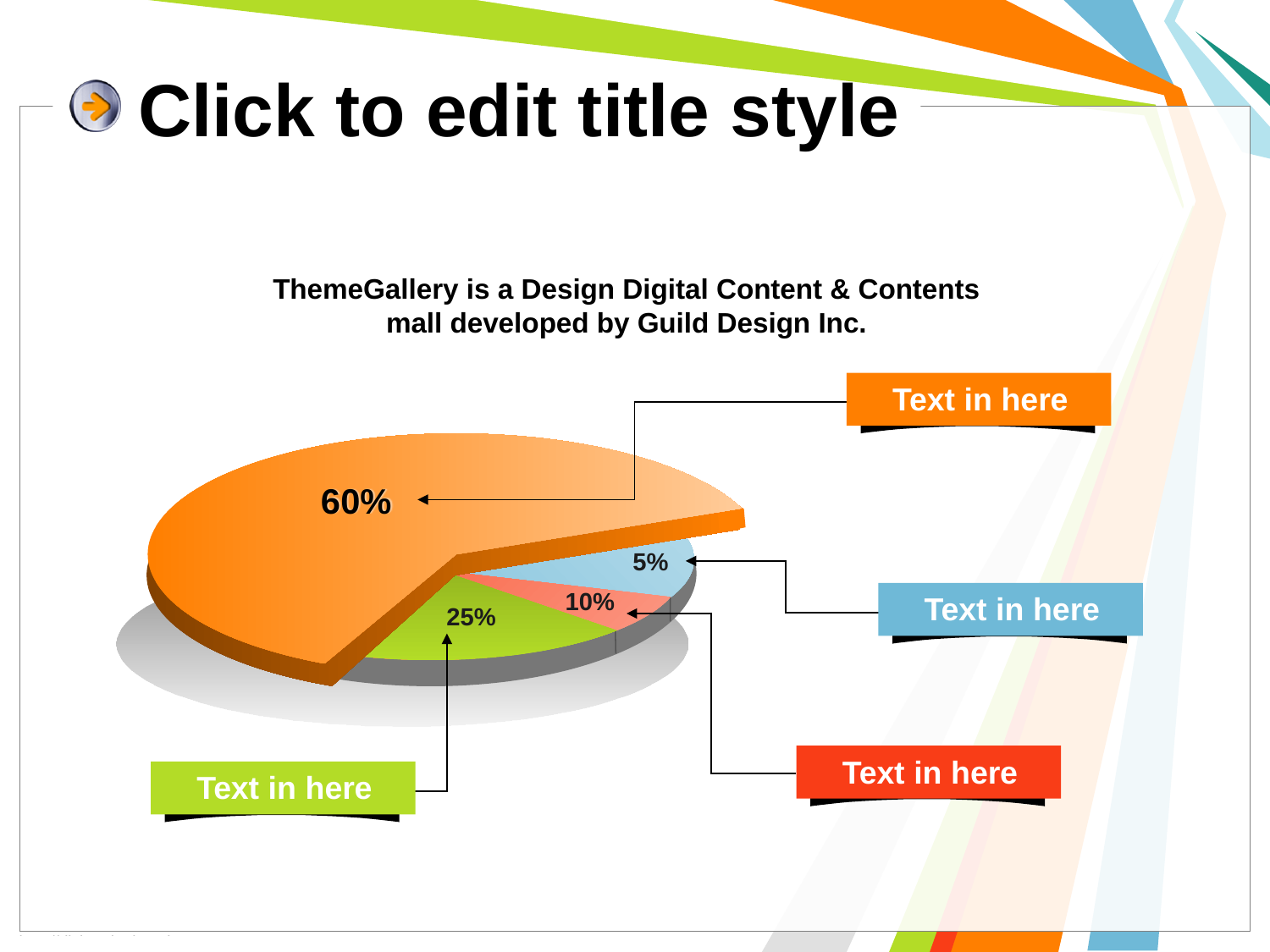

# Click to edit title style

ThemeGallery is a Design Digital Content & Contents mall developed by Guild Design Inc.

Text in here
60%

70%
5%

10%

Text in here
25%

Text in here

Text in here